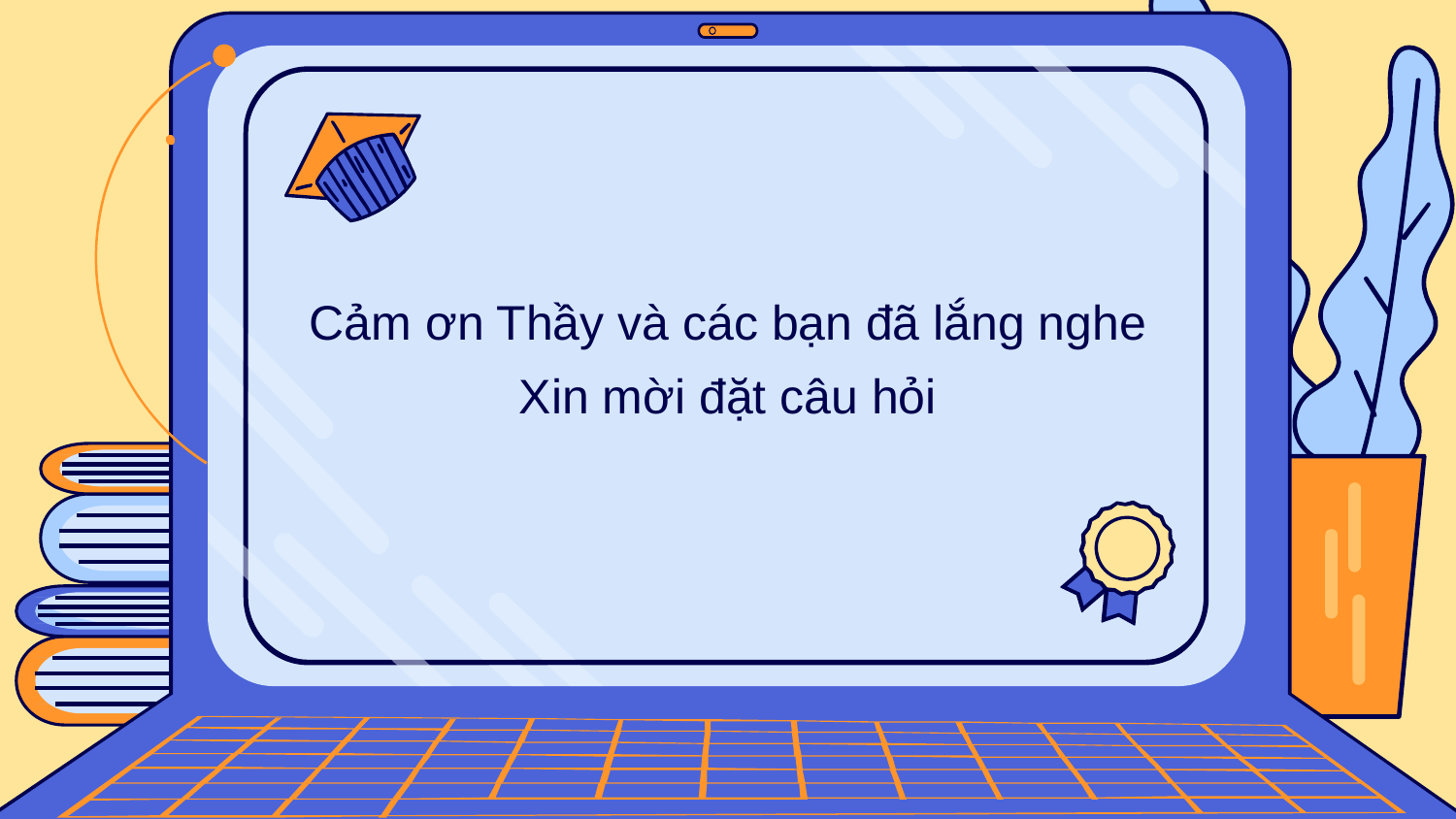

# Cảm ơn Thầy và các bạn đã lắng nghe
Xin mời đặt câu hỏi